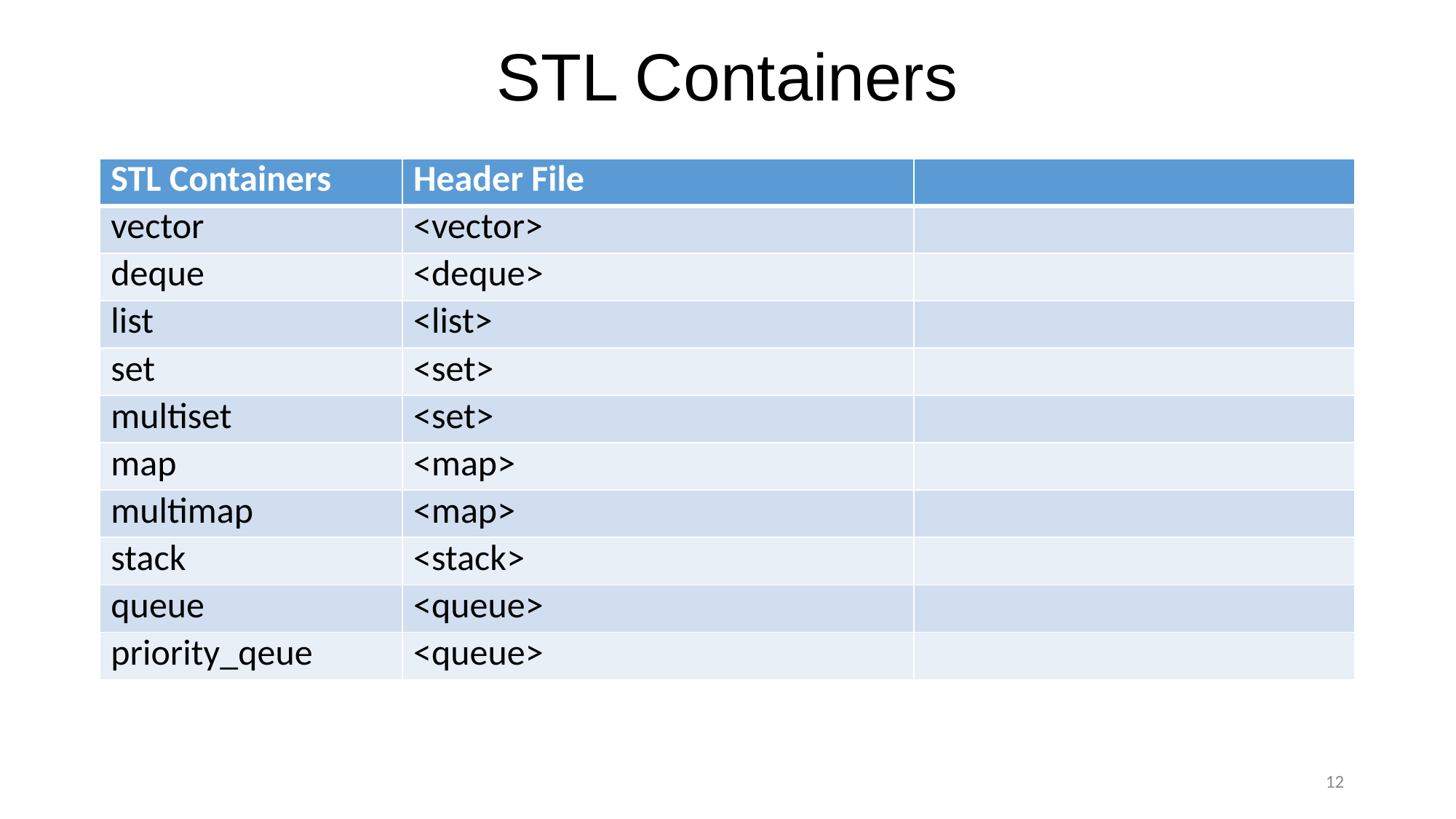

# STL Containers
| STL Containers | Header File |  |
| --- | --- | --- |
| vector | <vector> |  |
| deque | <deque> |  |
| list | <list> |  |
| set | <set> |  |
| multiset | <set> |  |
| map | <map> |  |
| multimap | <map> |  |
| stack | <stack> |  |
| queue | <queue> |  |
| priority\_qeue | <queue> |  |
12